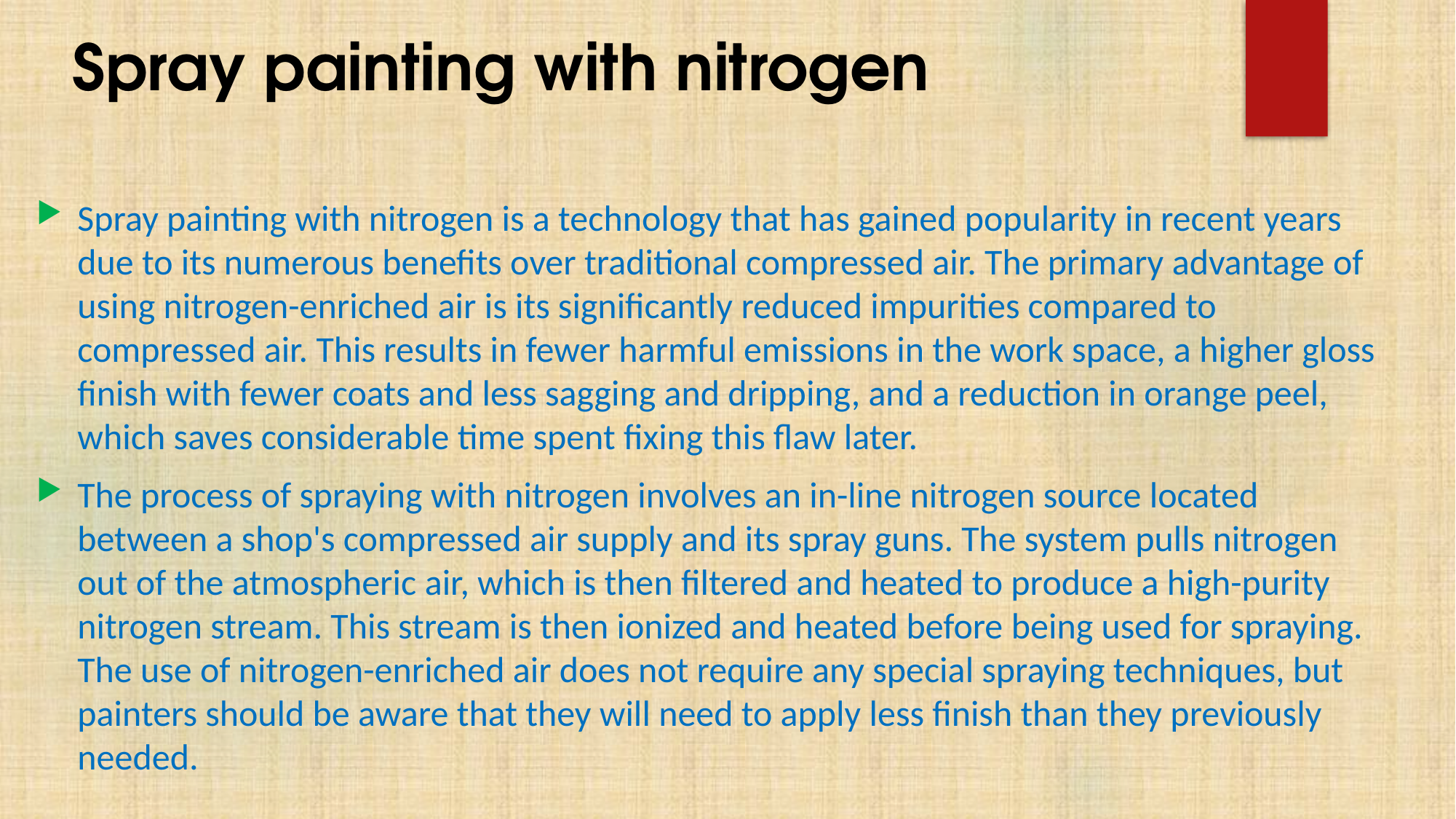

# Spray painting with nitrogen
Spray painting with nitrogen is a technology that has gained popularity in recent years due to its numerous benefits over traditional compressed air. The primary advantage of using nitrogen-enriched air is its significantly reduced impurities compared to compressed air. This results in fewer harmful emissions in the work space, a higher gloss finish with fewer coats and less sagging and dripping, and a reduction in orange peel, which saves considerable time spent fixing this flaw later.
The process of spraying with nitrogen involves an in-line nitrogen source located between a shop's compressed air supply and its spray guns. The system pulls nitrogen out of the atmospheric air, which is then filtered and heated to produce a high-purity nitrogen stream. This stream is then ionized and heated before being used for spraying. The use of nitrogen-enriched air does not require any special spraying techniques, but painters should be aware that they will need to apply less finish than they previously needed.